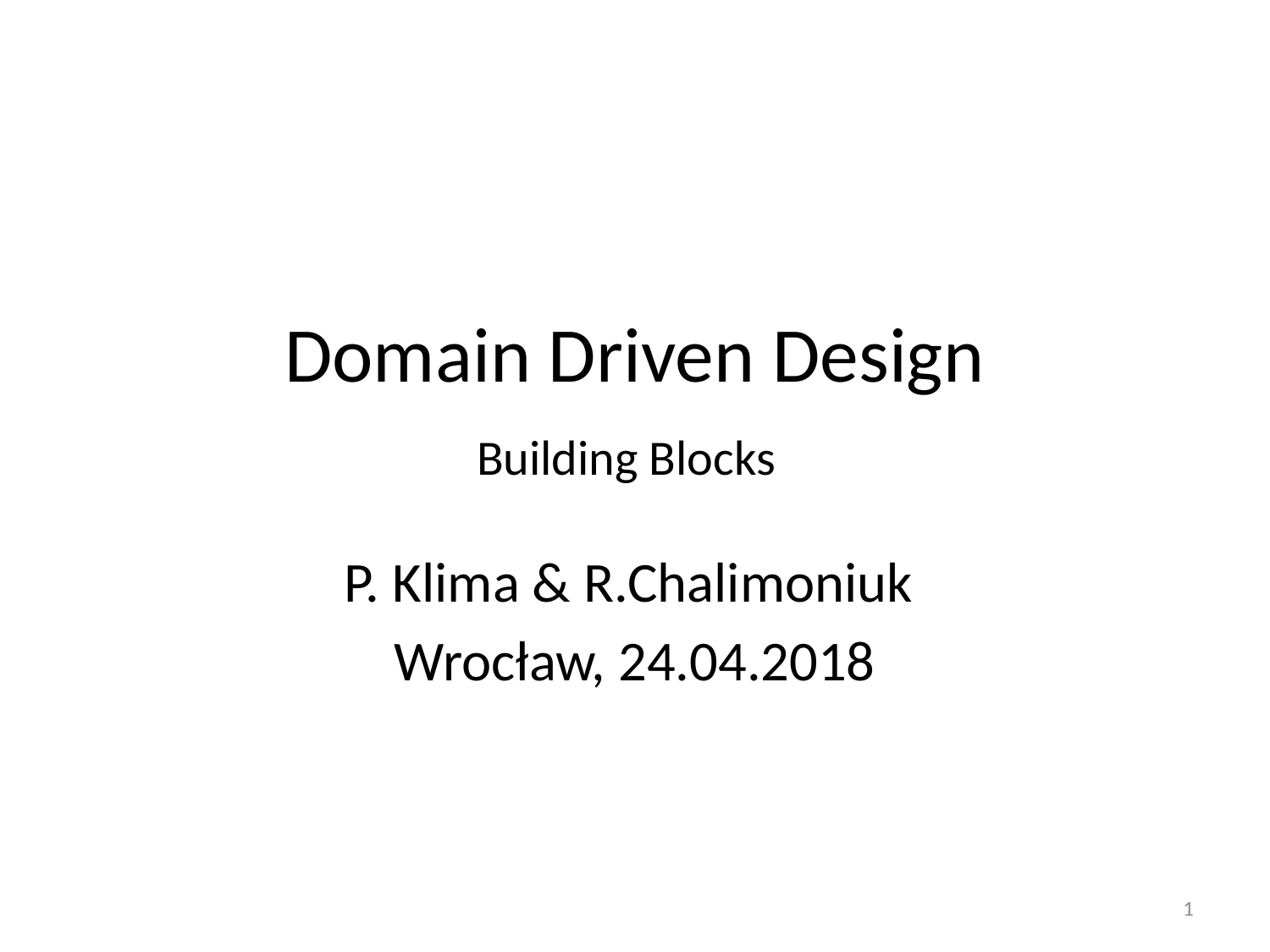

# Domain Driven Design Building Blocks
P. Klima & R.Chalimoniuk
Wrocław, 24.04.2018
1